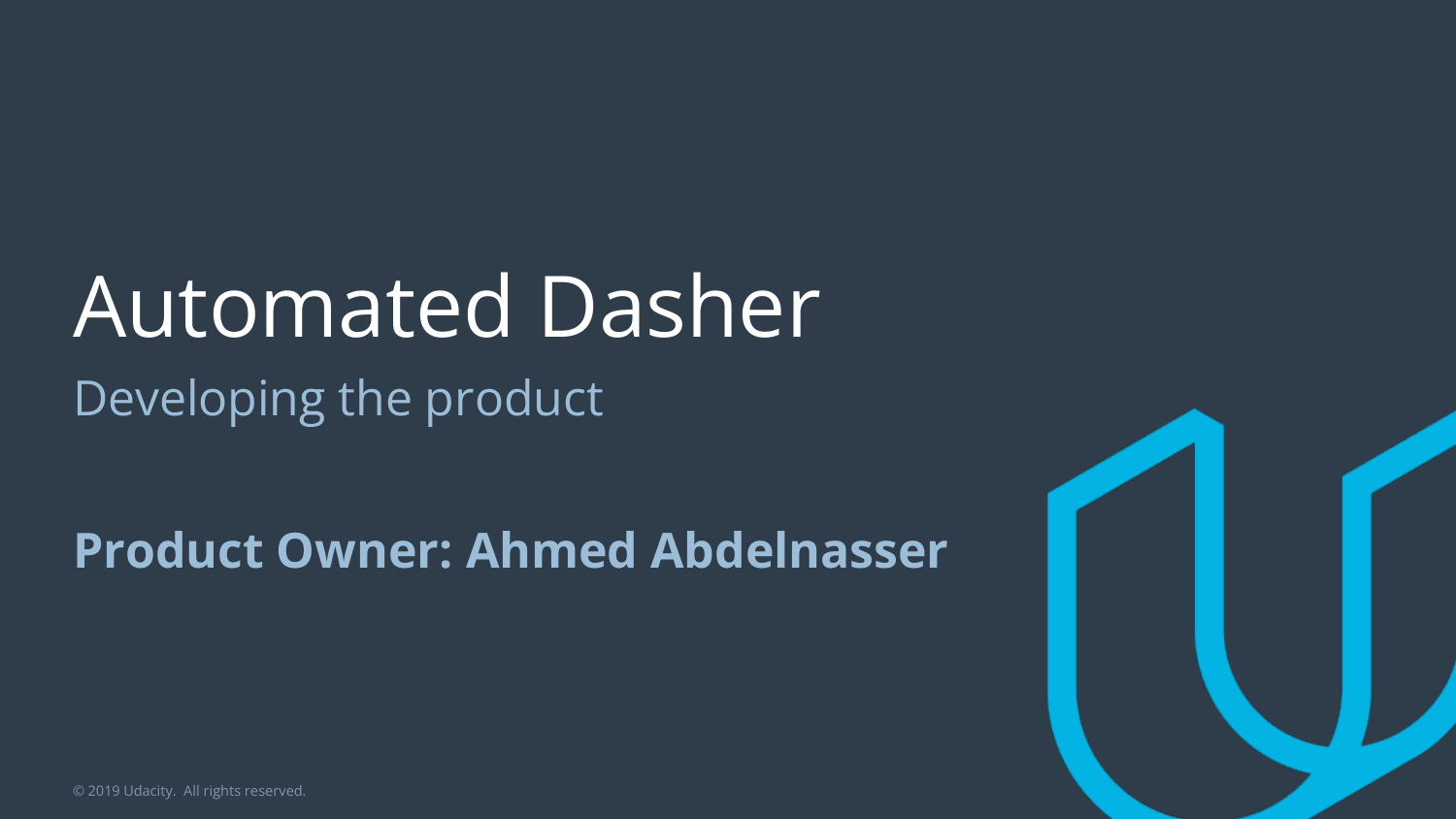

# Automated Dasher
Developing the product

Product Owner: Ahmed Abdelnasser

© 2019 Udacity.  All rights reserved.